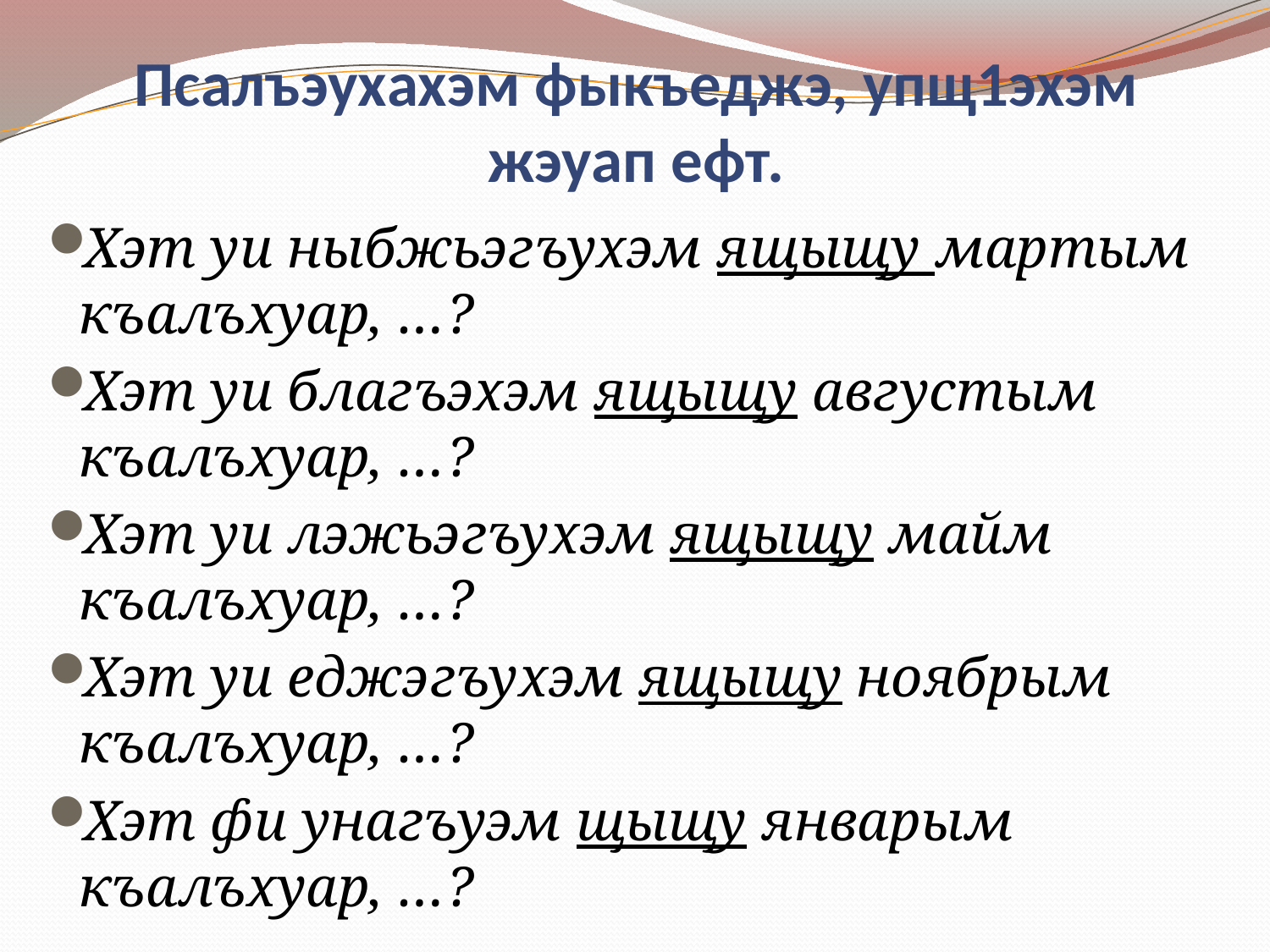

# Псалъэухахэм фыкъеджэ, упщ1эхэм жэуап ефт.
Хэт уи ныбжьэгъухэм ящыщу мартым къалъхуар, …?
Хэт уи благъэхэм ящыщу августым къалъхуар, …?
Хэт уи лэжьэгъухэм ящыщу майм къалъхуар, …?
Хэт уи еджэгъухэм ящыщу ноябрым къалъхуар, …?
Хэт фи унагъуэм щыщу январым къалъхуар, …?